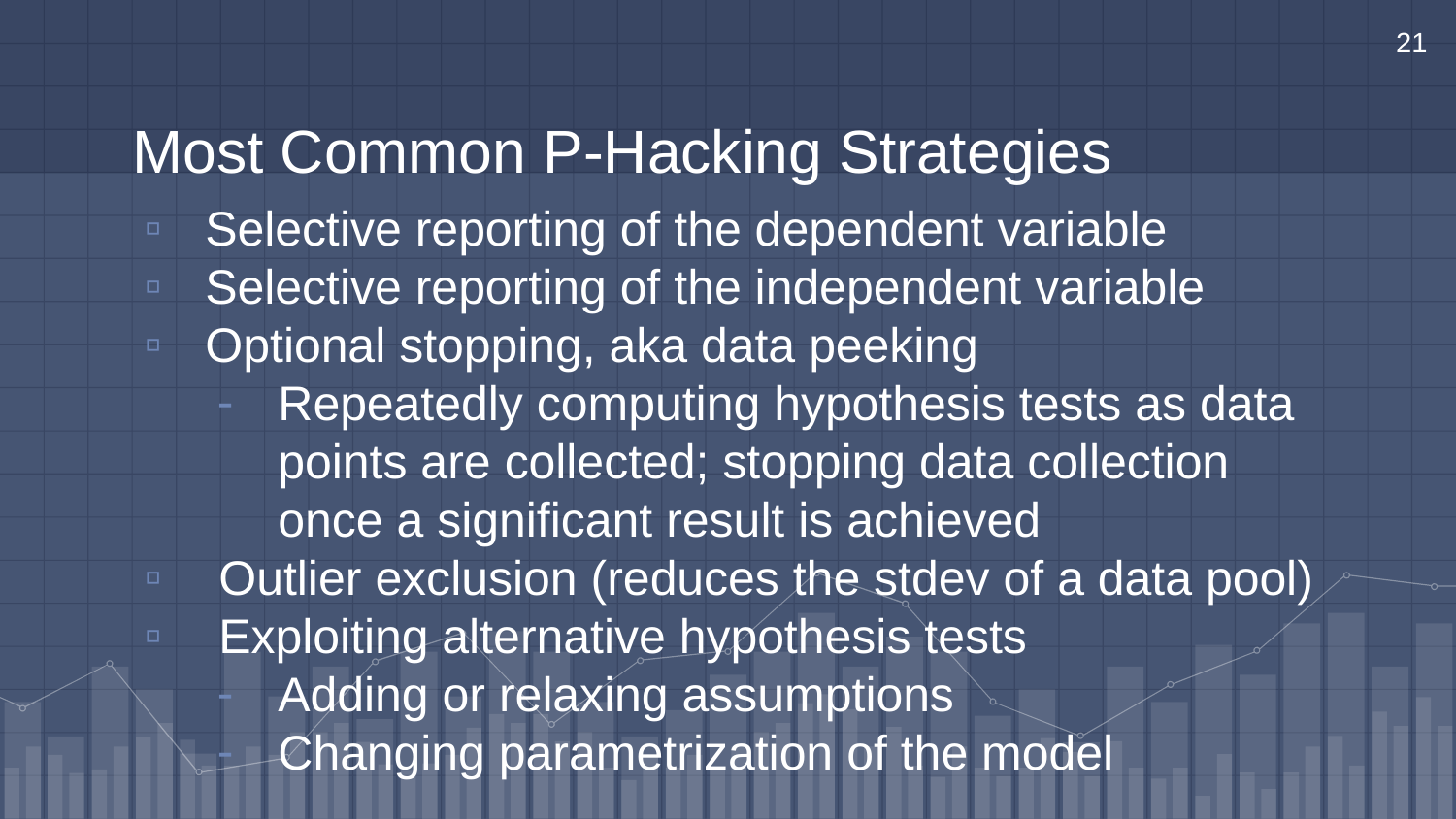

21
# Most Common P-Hacking Strategies
Selective reporting of the dependent variable
Selective reporting of the independent variable
Optional stopping, aka data peeking
Repeatedly computing hypothesis tests as data points are collected; stopping data collection once a significant result is achieved
 Outlier exclusion (reduces the stdev of a data pool)
 Exploiting alternative hypothesis tests
Adding or relaxing assumptions
Changing parametrization of the model